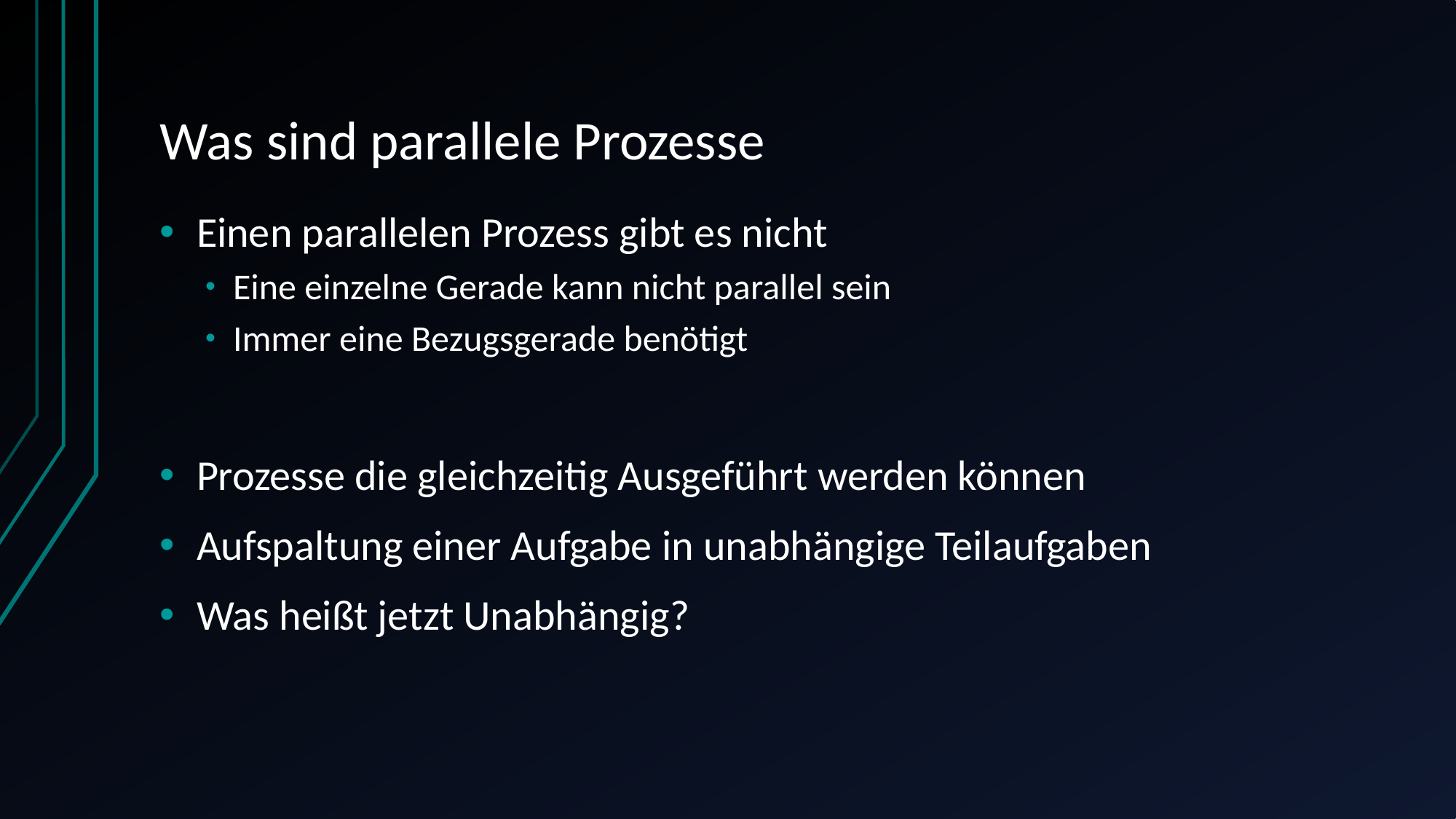

# Was sind parallele Prozesse
Einen parallelen Prozess gibt es nicht
Eine einzelne Gerade kann nicht parallel sein
Immer eine Bezugsgerade benötigt

Prozesse die gleichzeitig Ausgeführt werden können
Aufspaltung einer Aufgabe in unabhängige Teilaufgaben
Was heißt jetzt Unabhängig?